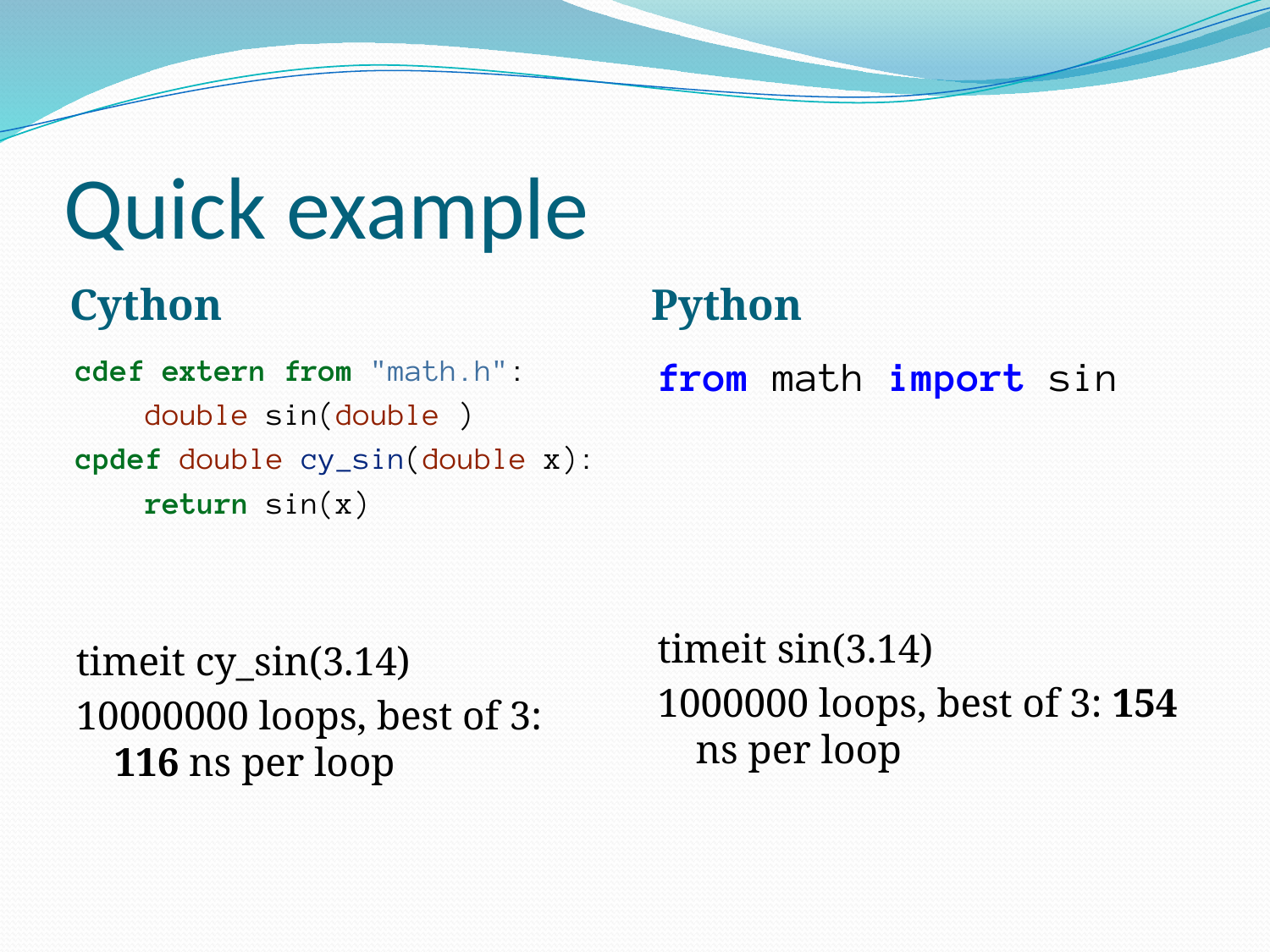

# Quick example
Cython
Python
cdef extern from "math.h":
    double sin(double )
cpdef double cy_sin(double x):
    return sin(x)

timeit cy_sin(3.14)
10000000 loops, best of 3: 116 ns per loop

from math import sin

timeit sin(3.14)
1000000 loops, best of 3: 154 ns per loop